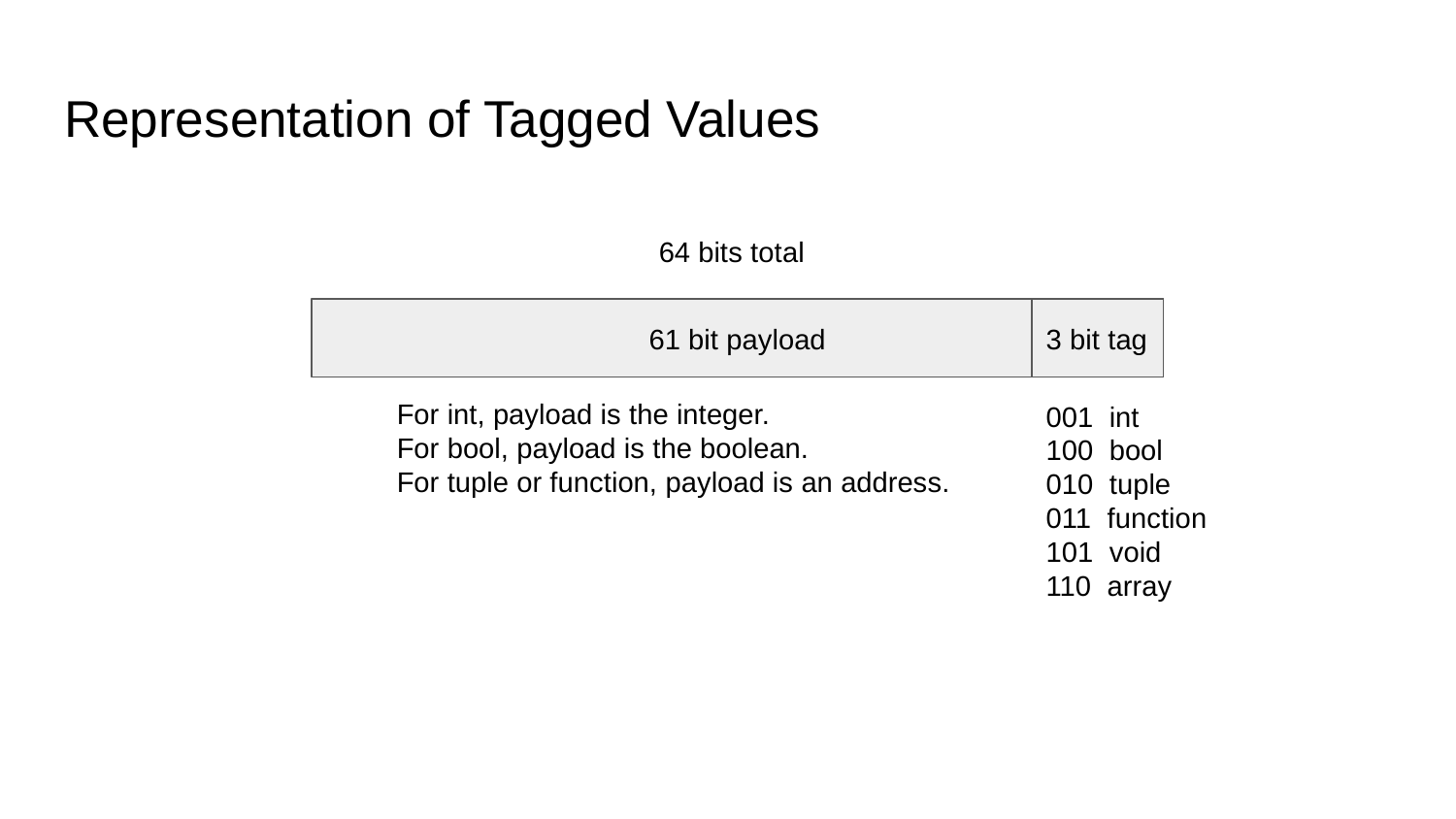

# Representation of Tagged Values
64 bits total

61 bit payload
3 bit tag
For int, payload is the integer.
For bool, payload is the boolean.
For tuple or function, payload is an address.
001  int
100  bool
010  tuple
011  function
101  void
110  array